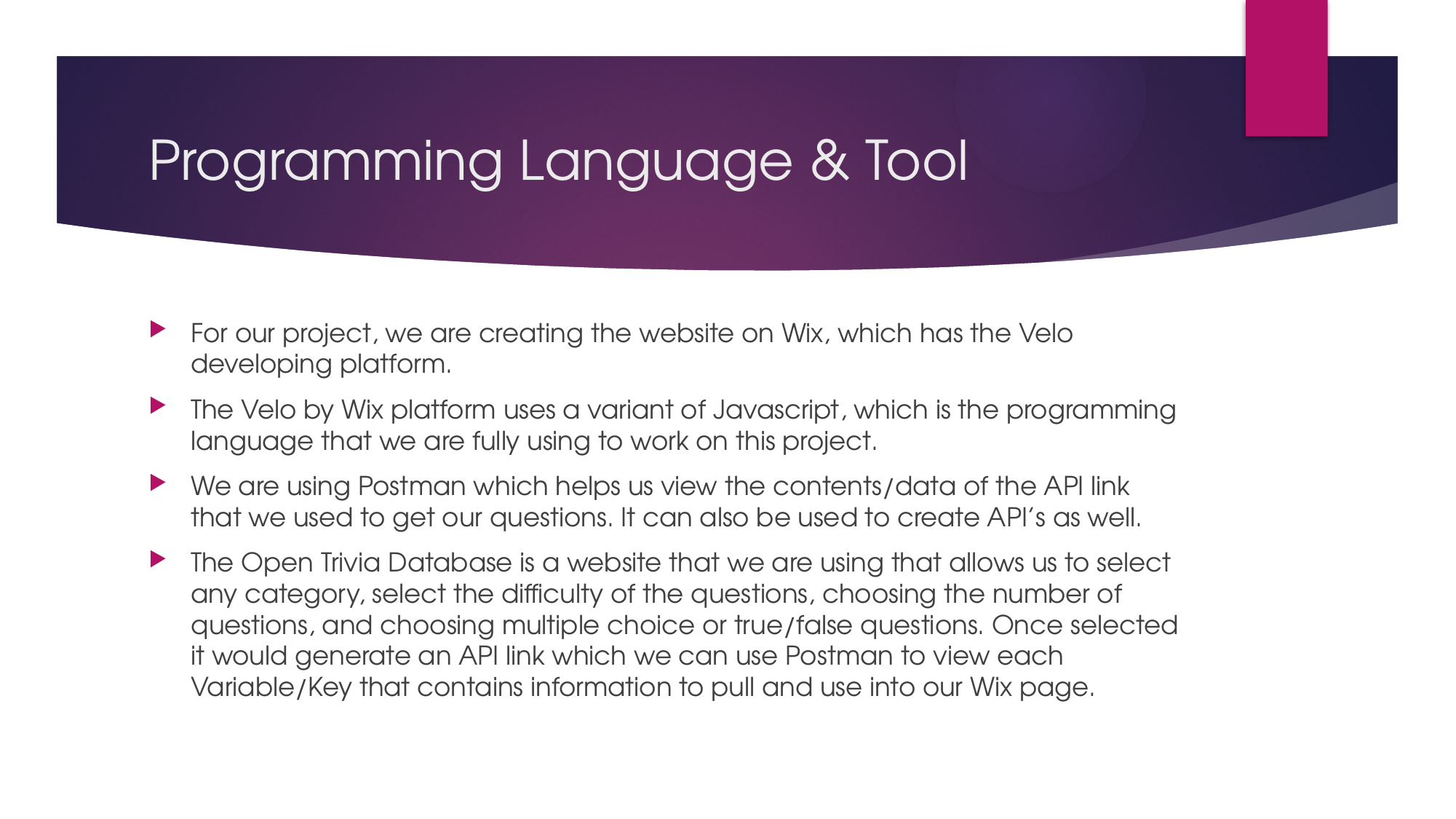

# Programming Language & Tool
For our project, we are creating the website on Wix, which has the Velo developing platform.
The Velo by Wix platform uses a variant of Javascript, which is the programming language that we are fully using to work on this project.
We are using Postman which helps us view the contents/data of the API link that we used to get our questions. It can also be used to create API’s as well.
The Open Trivia Database is a website that we are using that allows us to select any category, select the difficulty of the questions, choosing the number of questions, and choosing multiple choice or true/false questions. Once selected it would generate an API link which we can use Postman to view each Variable/Key that contains information to pull and use into our Wix page.